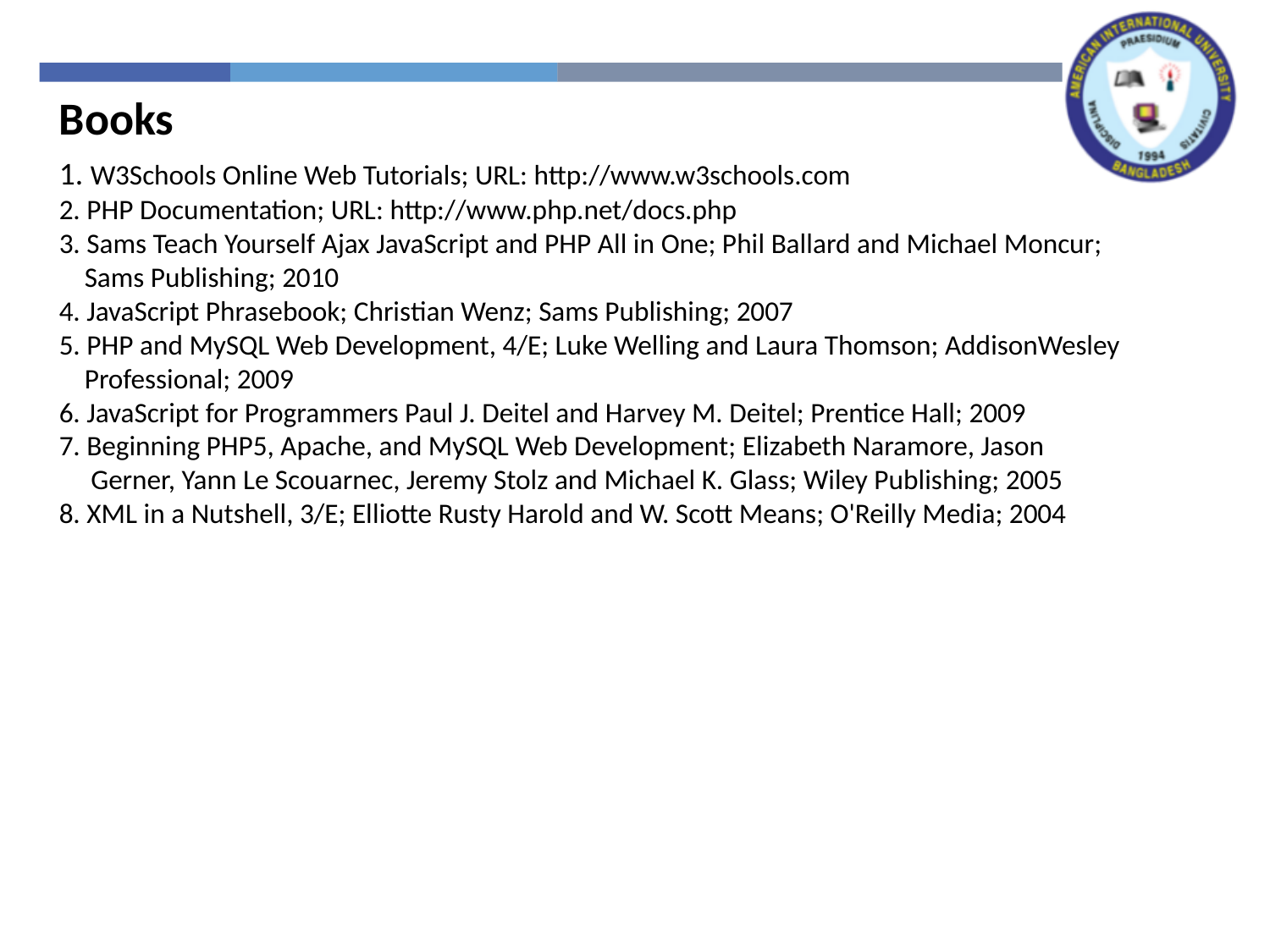

Books
1. W3Schools Online Web Tutorials; URL: http://www.w3schools.com
2. PHP Documentation; URL: http://www.php.net/docs.php
3. Sams Teach Yourself Ajax JavaScript and PHP All in One; Phil Ballard and Michael Moncur;
    Sams Publishing; 2010
4. JavaScript Phrasebook; Christian Wenz; Sams Publishing; 2007
5. PHP and MySQL Web Development, 4/E; Luke Welling and Laura Thomson; AddisonWesley
    Professional; 2009
6. JavaScript for Programmers Paul J. Deitel and Harvey M. Deitel; Prentice Hall; 2009
7. Beginning PHP5, Apache, and MySQL Web Development; Elizabeth Naramore, Jason
     Gerner, Yann Le Scouarnec, Jeremy Stolz and Michael K. Glass; Wiley Publishing; 2005
8. XML in a Nutshell, 3/E; Elliotte Rusty Harold and W. Scott Means; O'Reilly Media; 2004